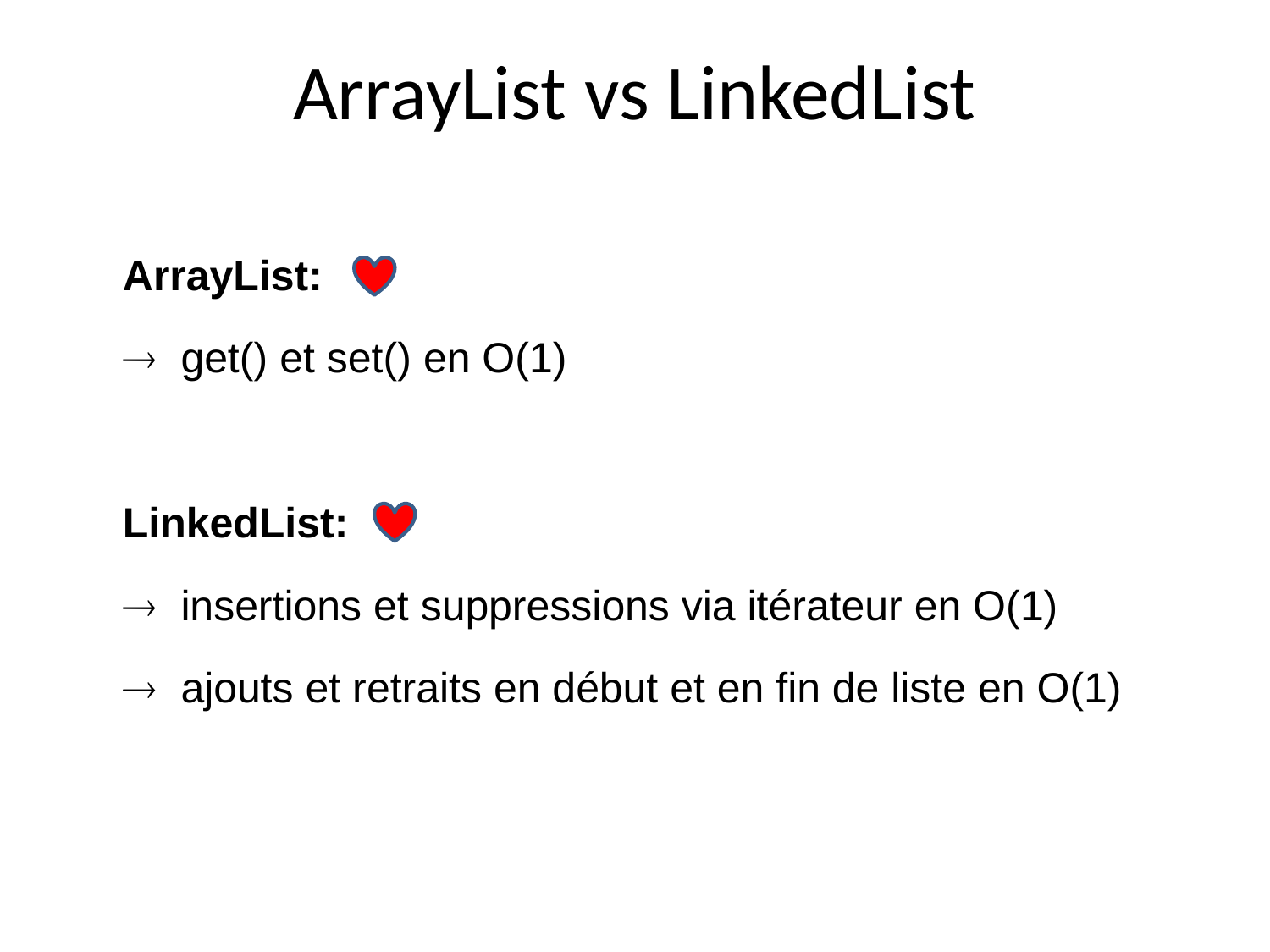

ArrayList vs LinkedList
ArrayList:
→  get() et set() en O(1)

LinkedList:
→  insertions et suppressions via itérateur en O(1)
→  ajouts et retraits en début et en fin de liste en O(1)